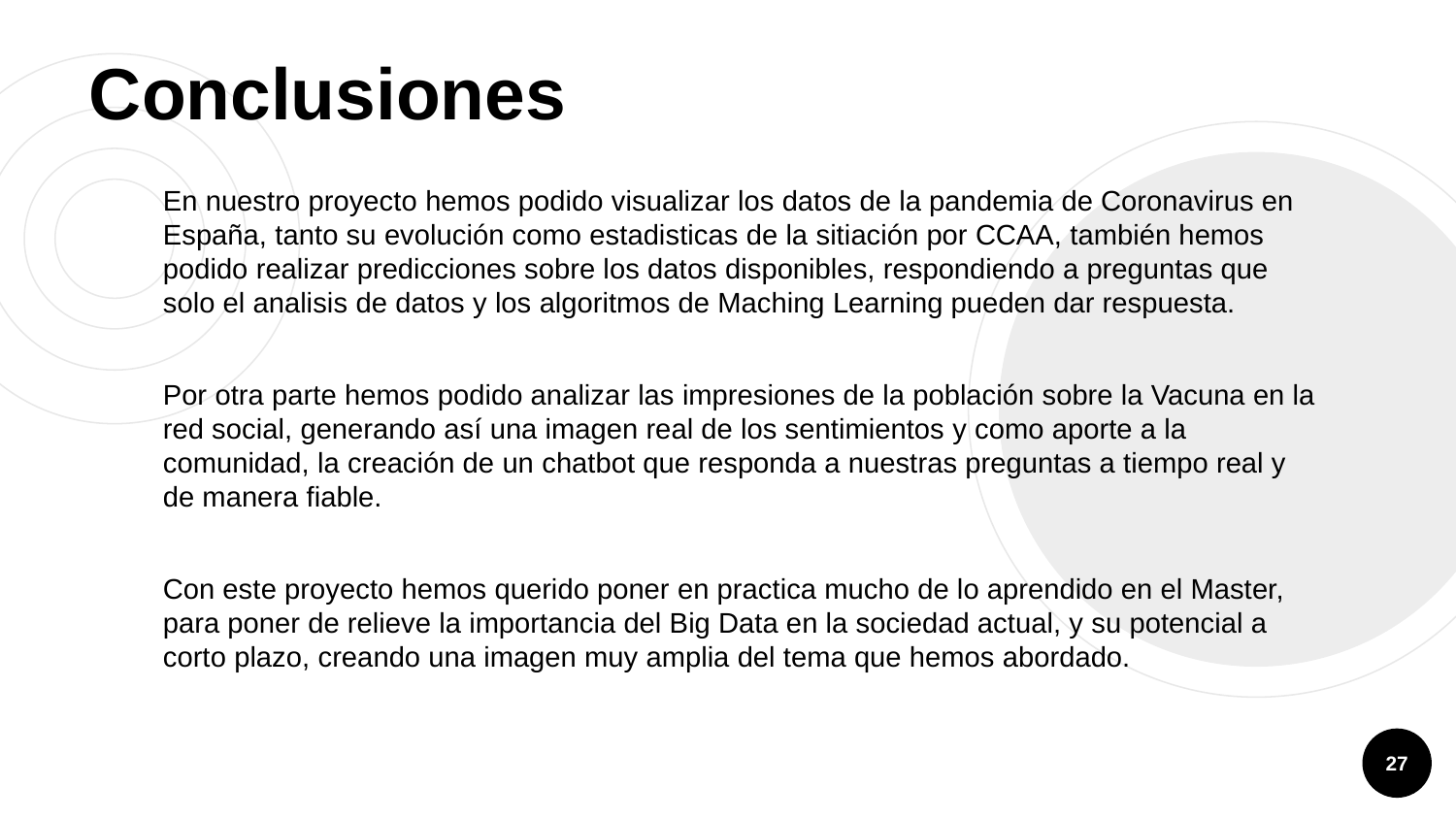

# Conclusiones
En nuestro proyecto hemos podido visualizar los datos de la pandemia de Coronavirus en España, tanto su evolución como estadisticas de la sitiación por CCAA, también hemos podido realizar predicciones sobre los datos disponibles, respondiendo a preguntas que solo el analisis de datos y los algoritmos de Maching Learning pueden dar respuesta.

Por otra parte hemos podido analizar las impresiones de la población sobre la Vacuna en la red social, generando así una imagen real de los sentimientos y como aporte a la comunidad, la creación de un chatbot que responda a nuestras preguntas a tiempo real y de manera fiable.

Con este proyecto hemos querido poner en practica mucho de lo aprendido en el Master, para poner de relieve la importancia del Big Data en la sociedad actual, y su potencial a corto plazo, creando una imagen muy amplia del tema que hemos abordado.
27